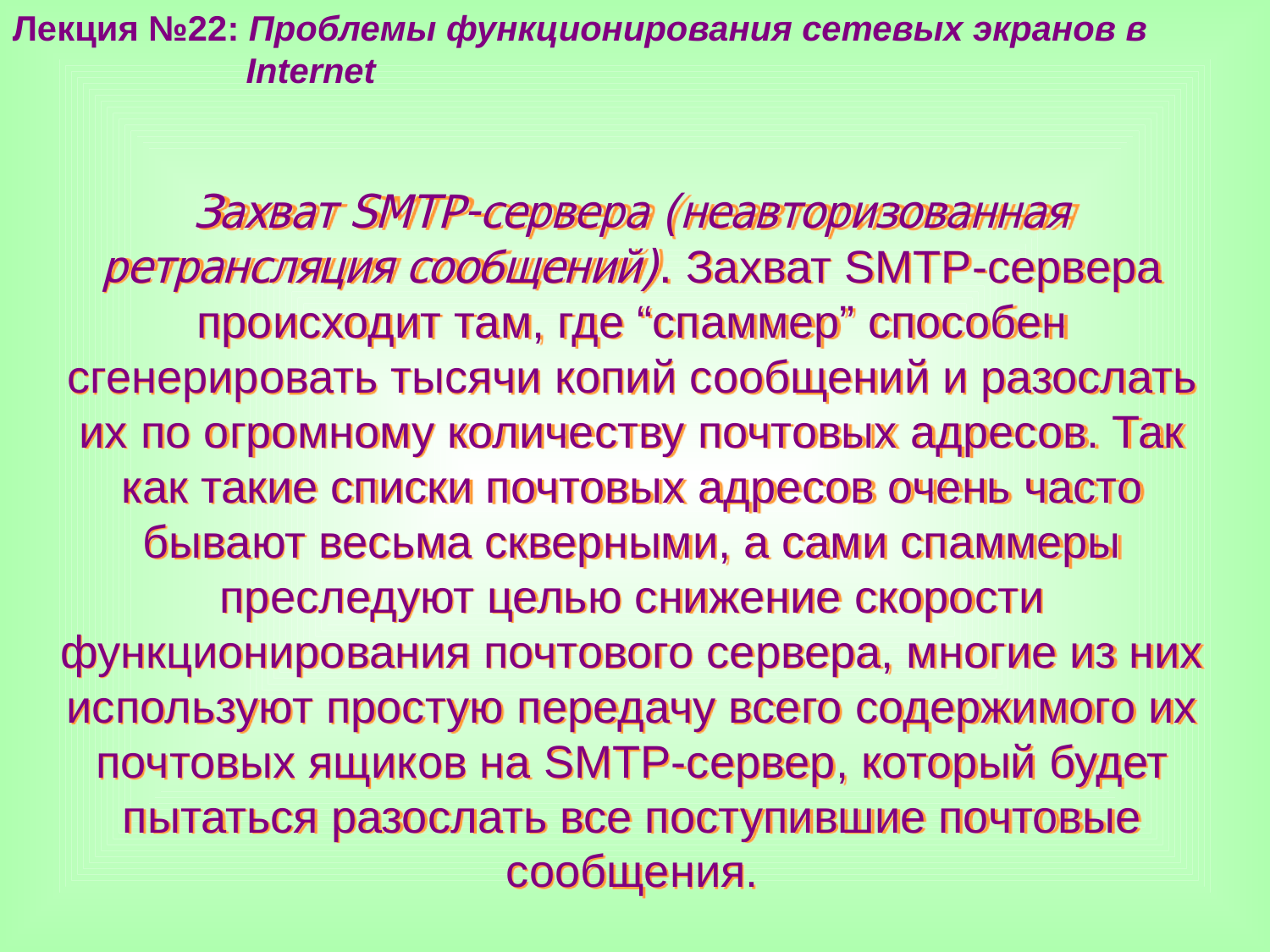

Лекция №22: Проблемы функционирования сетевых экранов в
                        Internet
Захват SMTP-сервера (неавторизованная ретрансляция сообщений). Захват SMTP-сервера происходит там, где “спаммер” способен сгенерировать тысячи копий сообщений и разослать их по огромному количеству почтовых адресов. Так как такие списки почтовых адресов очень часто бывают весьма скверными, а сами спаммеры преследуют целью снижение скорости функционирования почтового сервера, многие из них используют простую передачу всего содержимого их почтовых ящиков на SMTP-сервер, который будет пытаться разослать все поступившие почтовые сообщения.